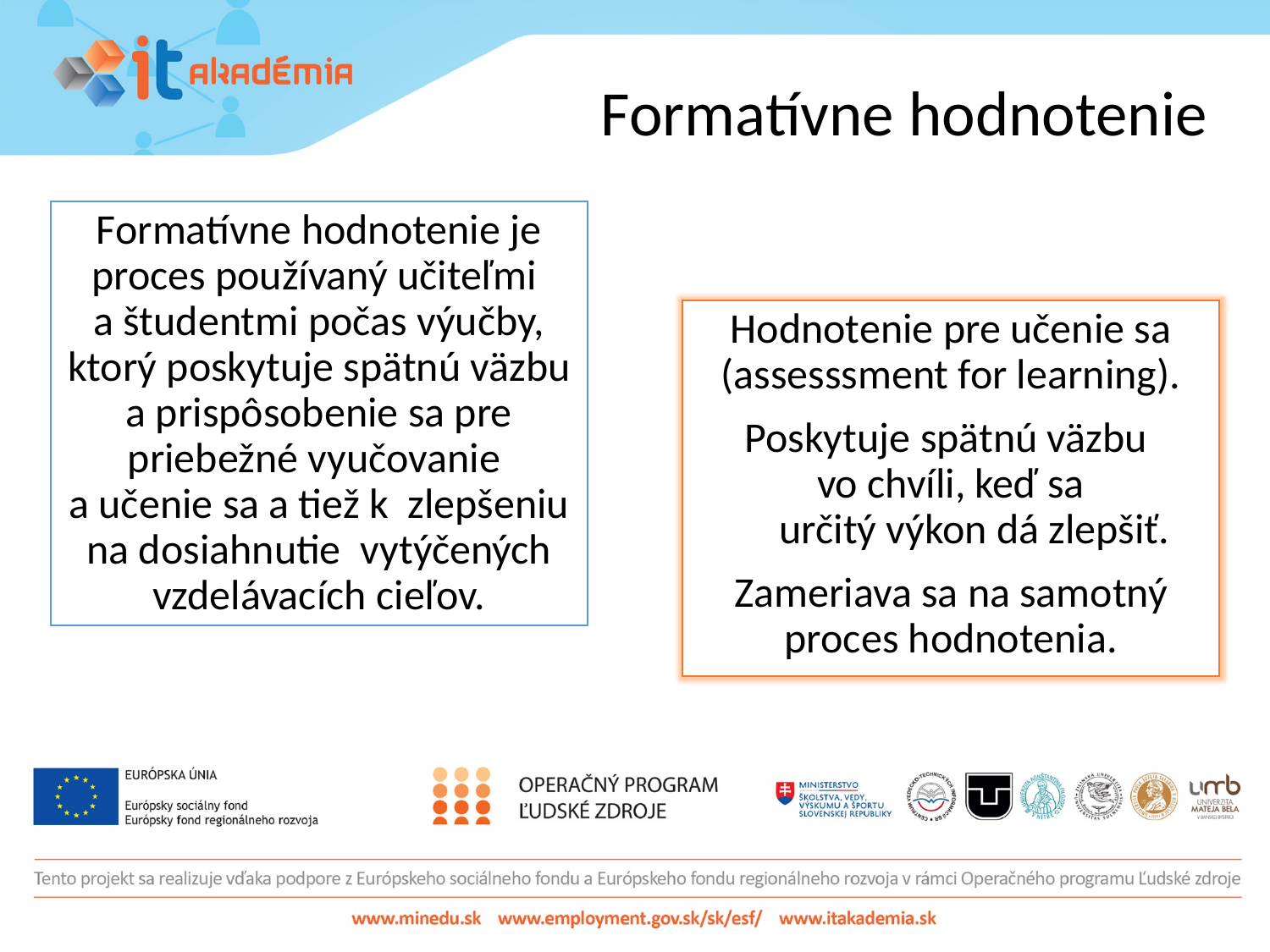

# Formatívne hodnotenie
Formatívne hodnotenie je proces používaný učiteľmi
a študentmi počas výučby, ktorý poskytuje spätnú väzbu a prispôsobenie sa pre priebežné vyučovanie
a učenie sa a tiež k  zlepšeniu na dosiahnutie  vytýčených vzdelávacích cieľov.
Hodnotenie pre učenie sa (assesssment for learning).
Poskytuje spätnú väzbu
vo chvíli, keď sa
     určitý výkon dá zlepšiť.
Zameriava sa na samotný proces hodnotenia.